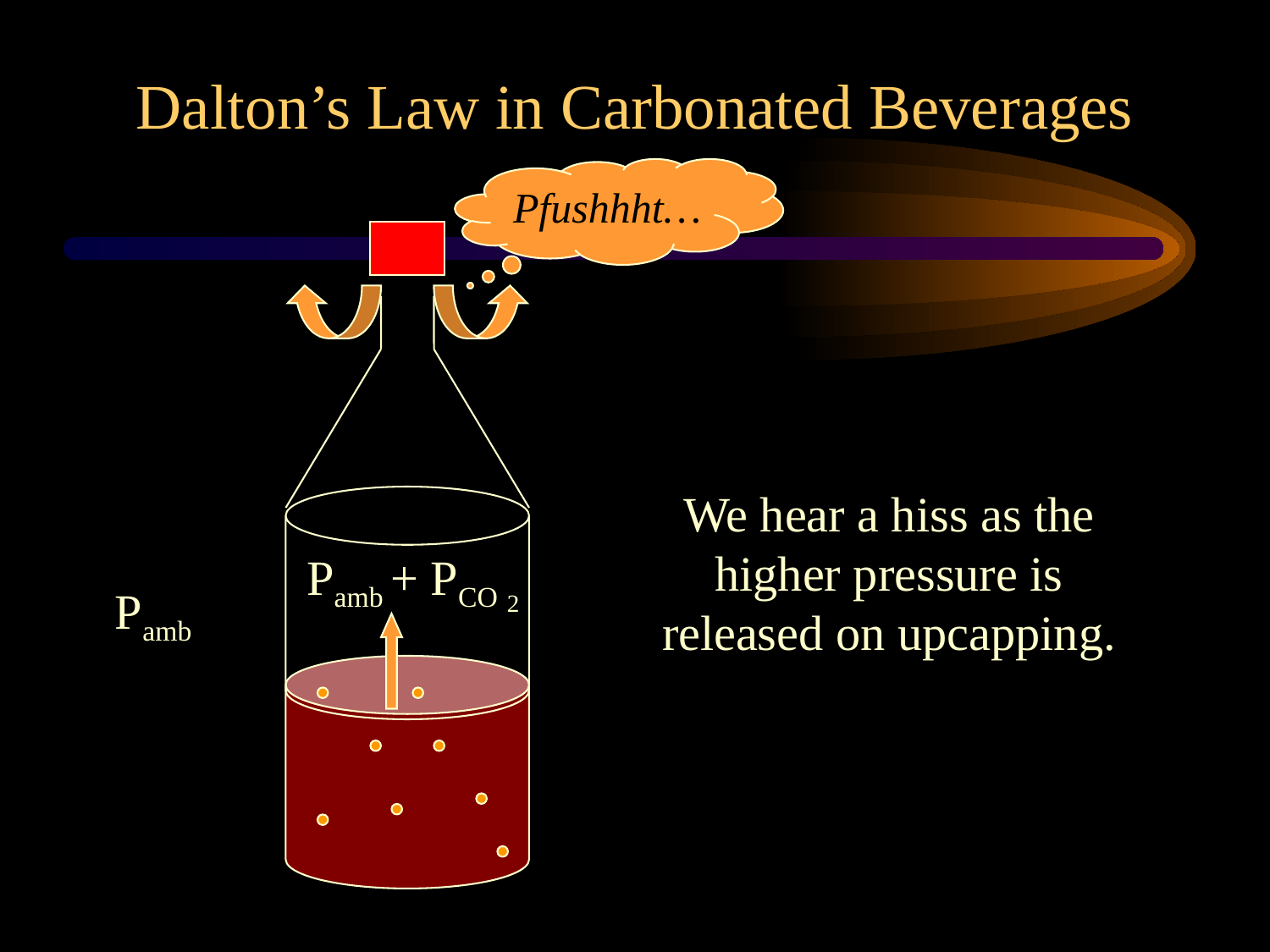

Dalton’s Law in Carbonated Beverages
Pfushhht…

We hear a hiss as the higher pressure is released on upcapping.

Pamb + PCO
Pamb
2